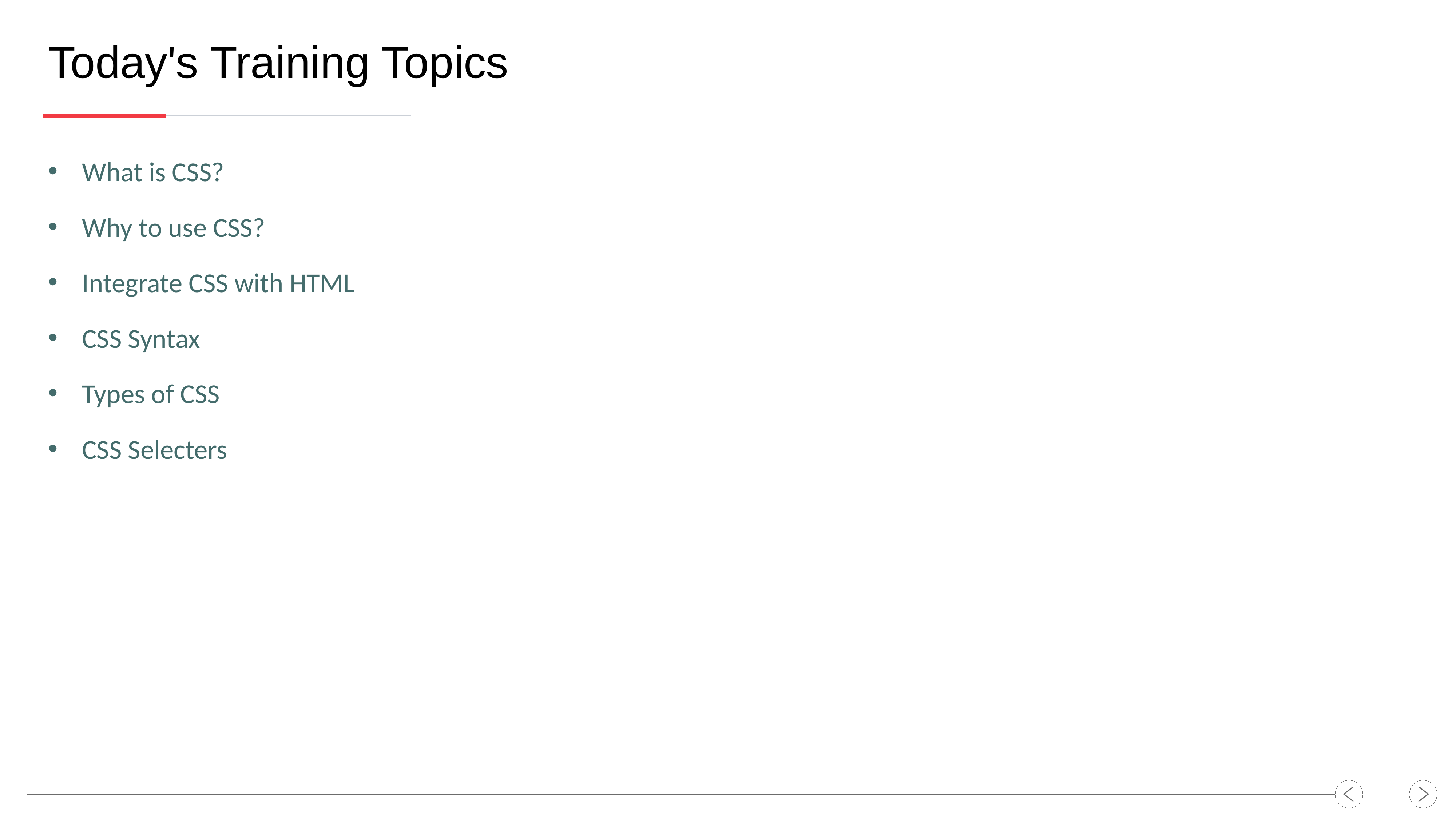

Today's Training Topics
What is CSS?
Why to use CSS?
Integrate CSS with HTML
CSS Syntax
Types of CSS
CSS Selecters